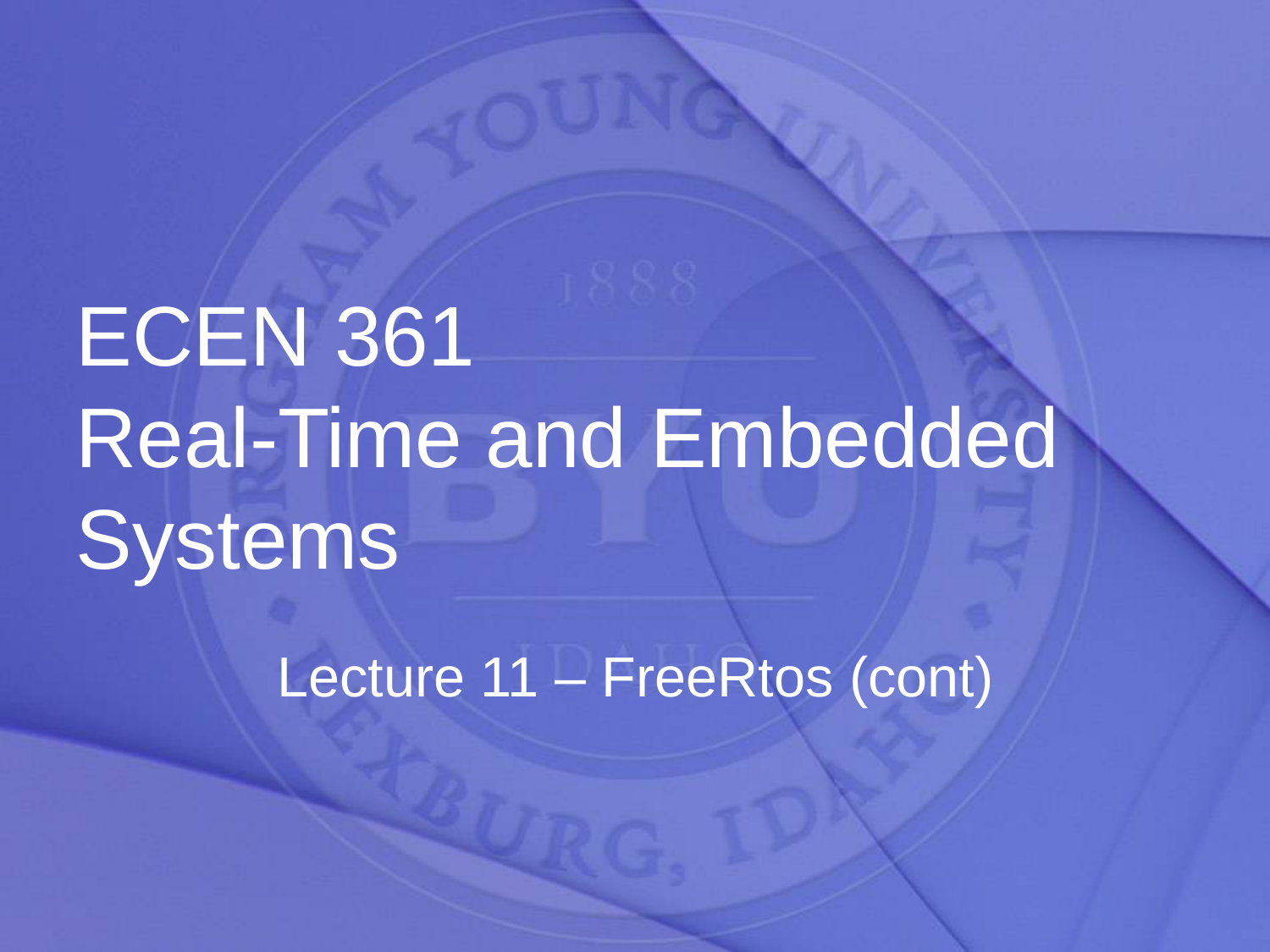

ECEN 361
Real-Time and Embedded Systems
Lecture 11 – FreeRtos (cont)